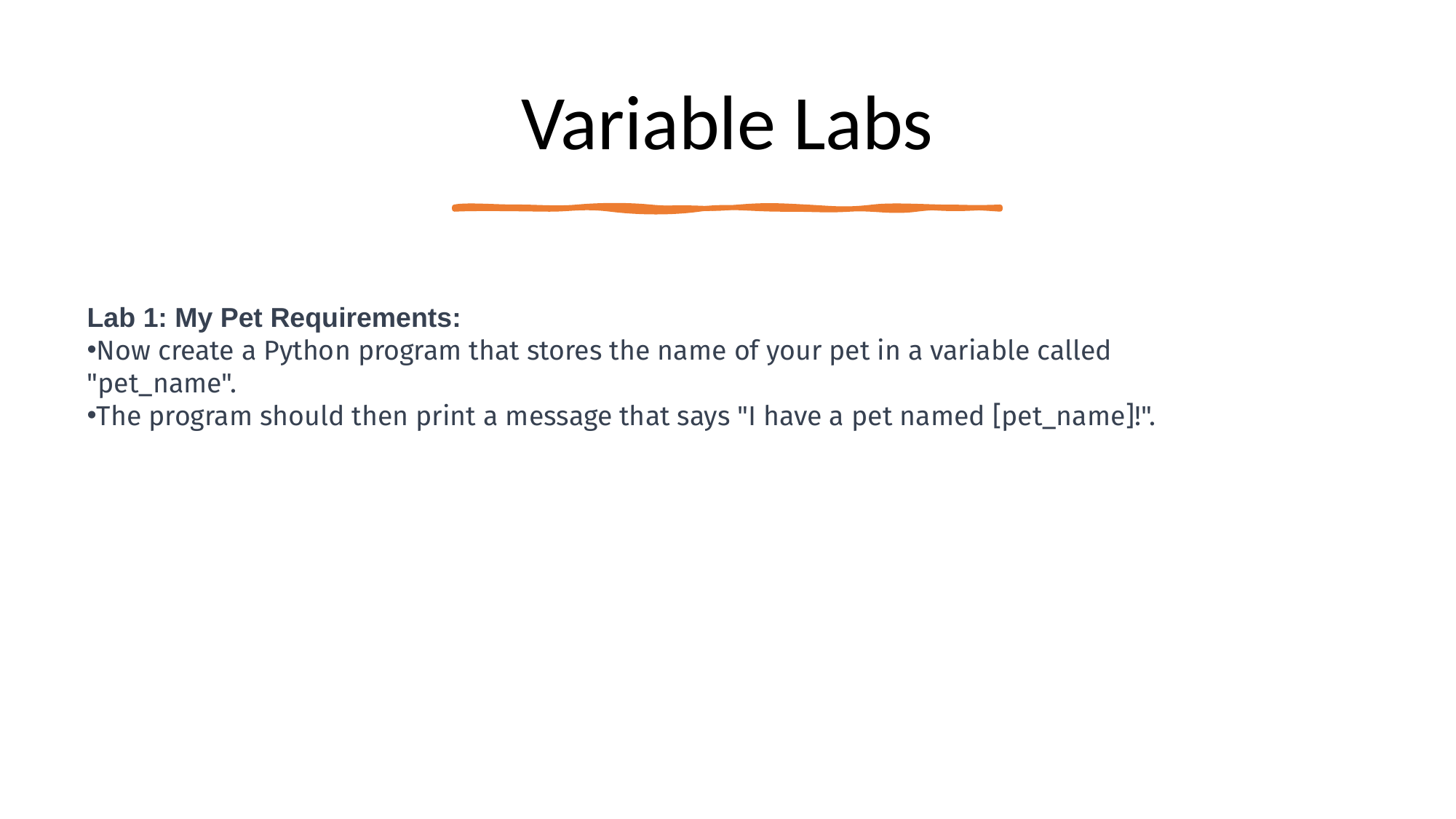

# Variable Labs

Lab 1: My Pet Requirements:
Now create a Python program that stores the name of your pet in a variable called "pet_name".
The program should then print a message that says "I have a pet named [pet_name]!".